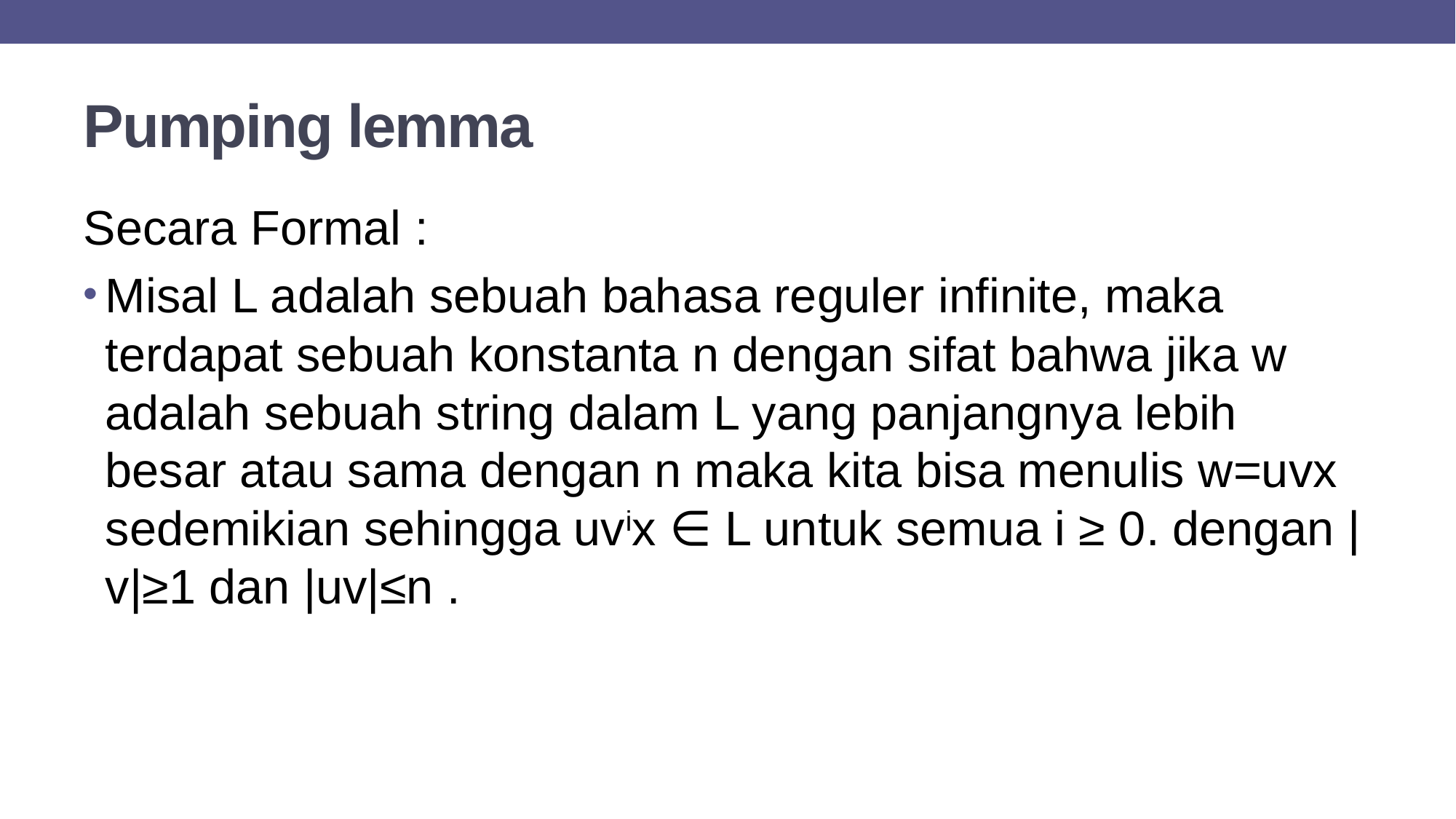

# Pumping lemma
Secara Formal :
Misal L adalah sebuah bahasa reguler infinite, maka terdapat sebuah konstanta n dengan sifat bahwa jika w adalah sebuah string dalam L yang panjangnya lebih besar atau sama dengan n maka kita bisa menulis w=uvx sedemikian sehingga uvix ∈ L untuk semua i ≥ 0. dengan |v|≥1 dan |uv|≤n .